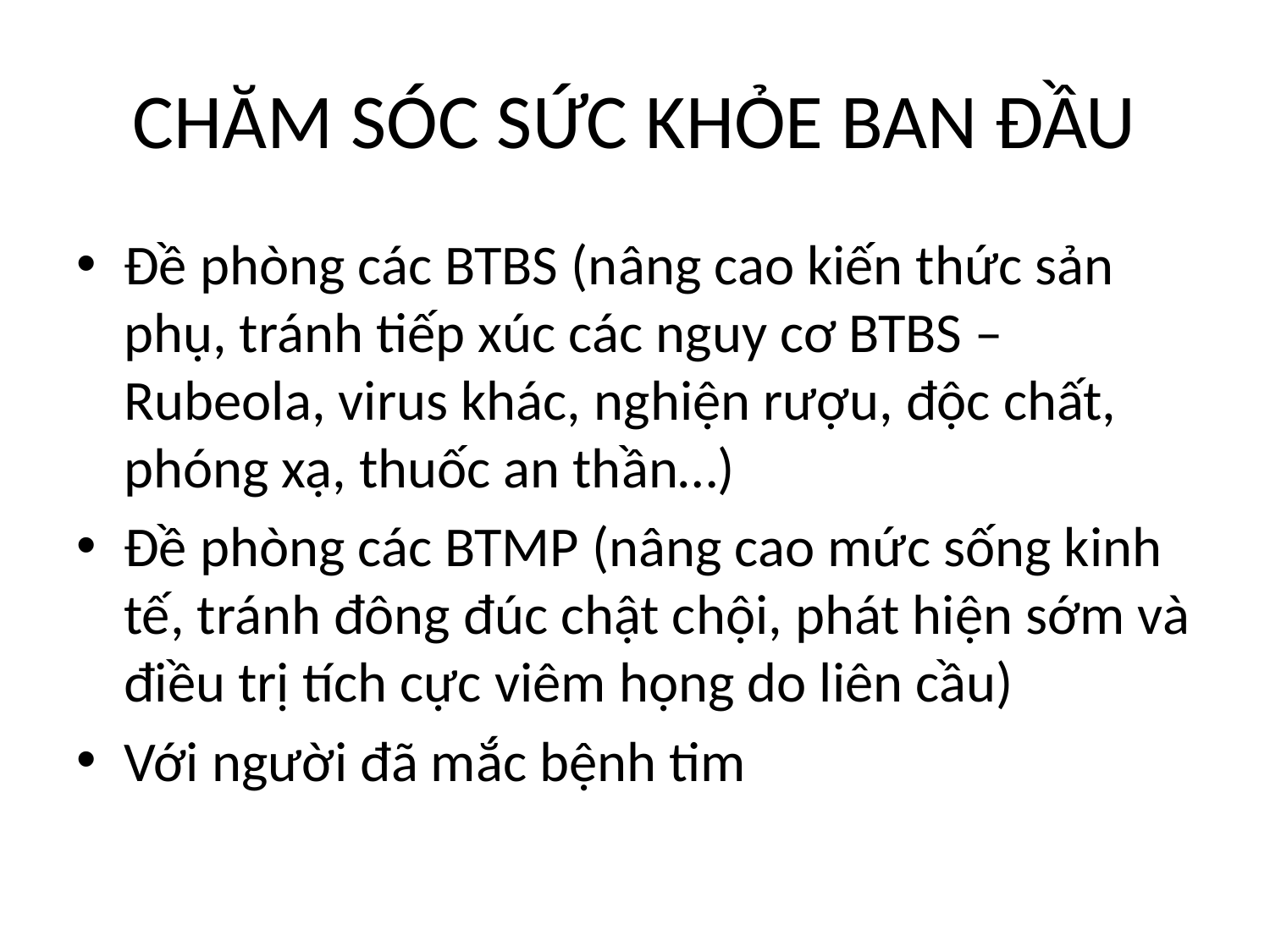

# CHĂM SÓC SỨC KHỎE BAN ĐẦU
Đề phòng các BTBS (nâng cao kiến thức sản phụ, tránh tiếp xúc các nguy cơ BTBS – Rubeola, virus khác, nghiện rượu, độc chất, phóng xạ, thuốc an thần…)
Đề phòng các BTMP (nâng cao mức sống kinh tế, tránh đông đúc chật chội, phát hiện sớm và điều trị tích cực viêm họng do liên cầu)
Với người đã mắc bệnh tim